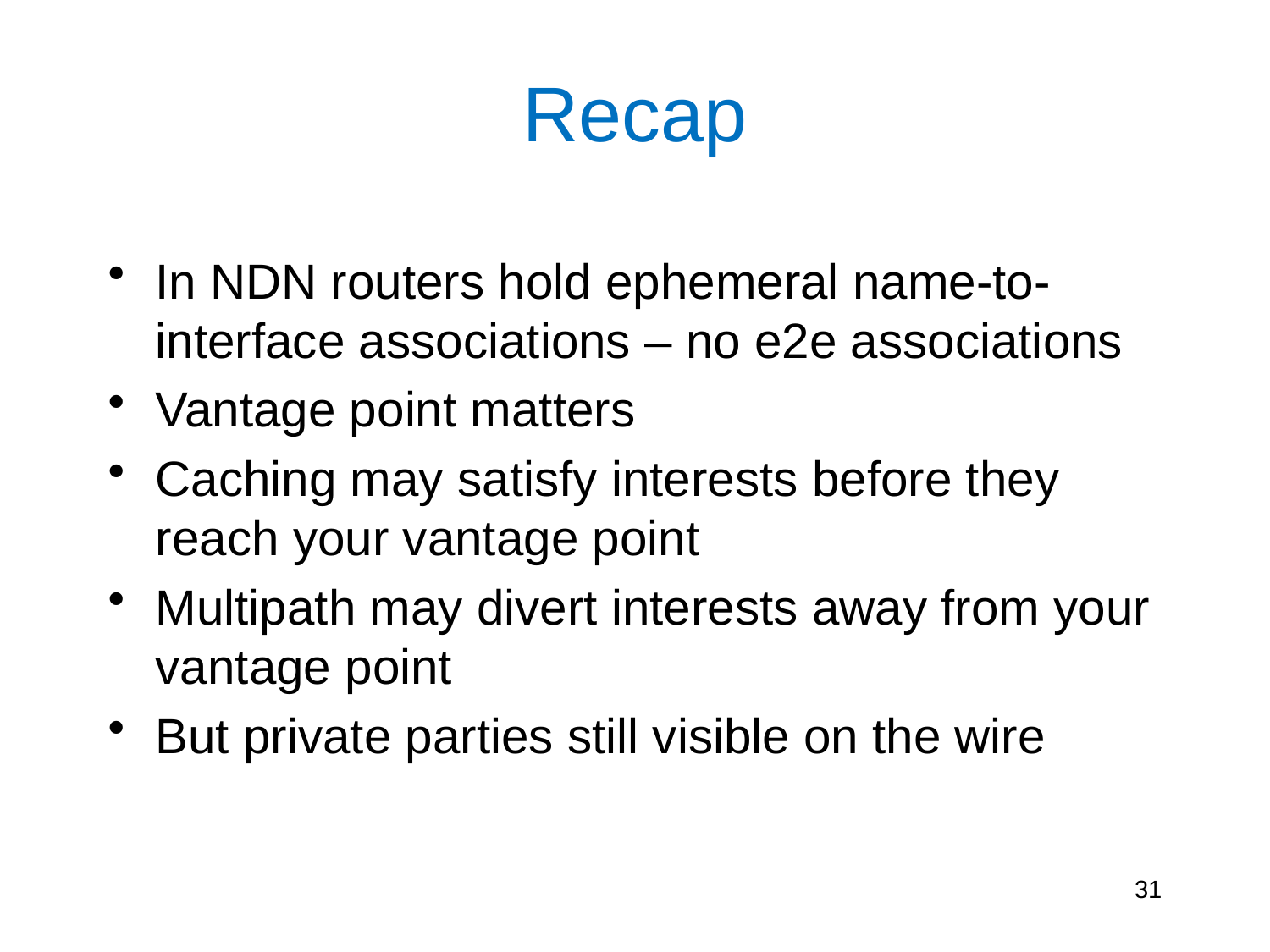

# Recap
In NDN routers hold ephemeral name-to-interface associations – no e2e associations
Vantage point matters
Caching may satisfy interests before they reach your vantage point
Multipath may divert interests away from your vantage point
But private parties still visible on the wire
31